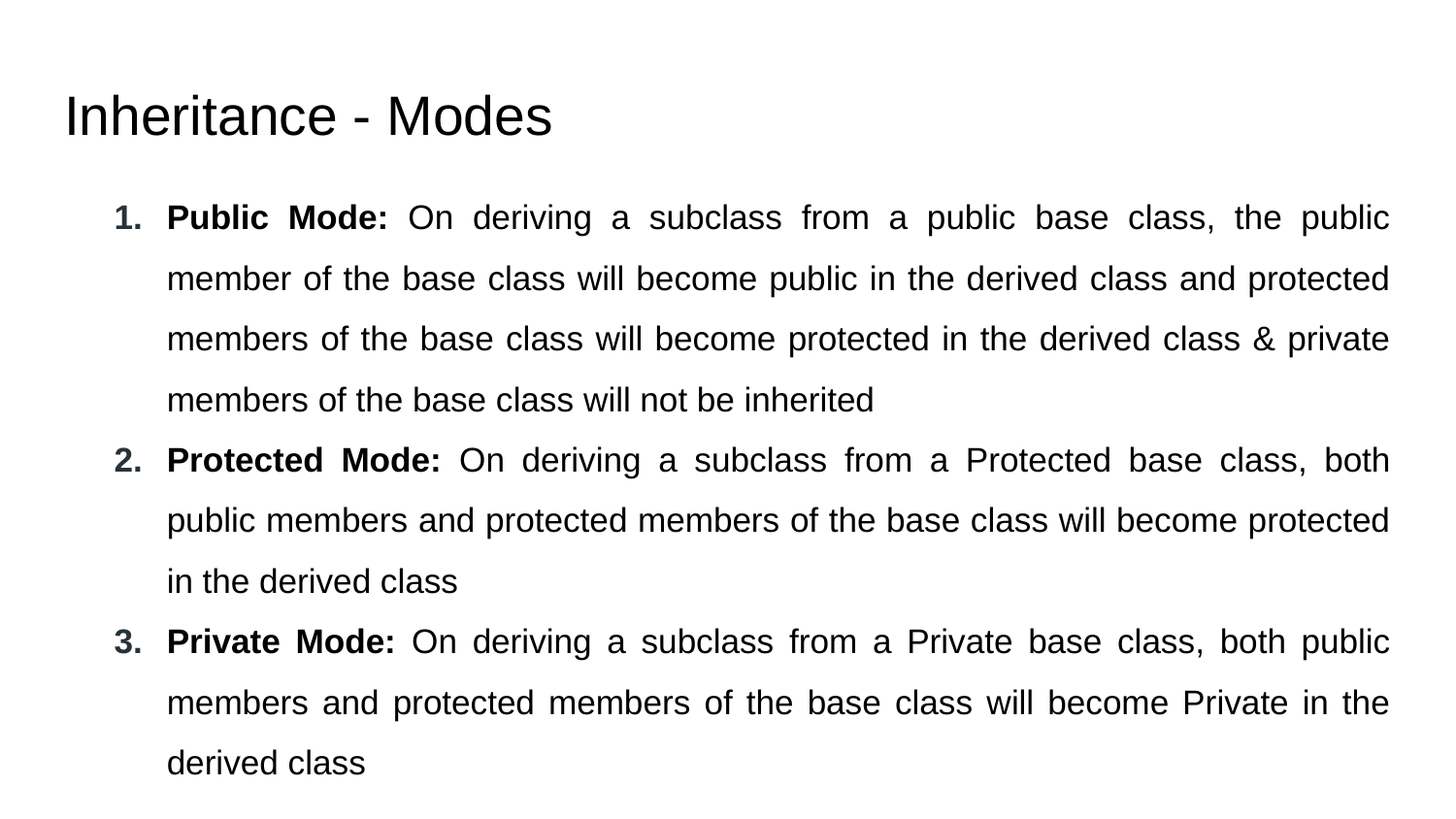

# Inheritance - Modes
Public Mode: On deriving a subclass from a public base class, the public member of the base class will become public in the derived class and protected members of the base class will become protected in the derived class & private members of the base class will not be inherited
Protected Mode: On deriving a subclass from a Protected base class, both public members and protected members of the base class will become protected in the derived class
Private Mode: On deriving a subclass from a Private base class, both public members and protected members of the base class will become Private in the derived class